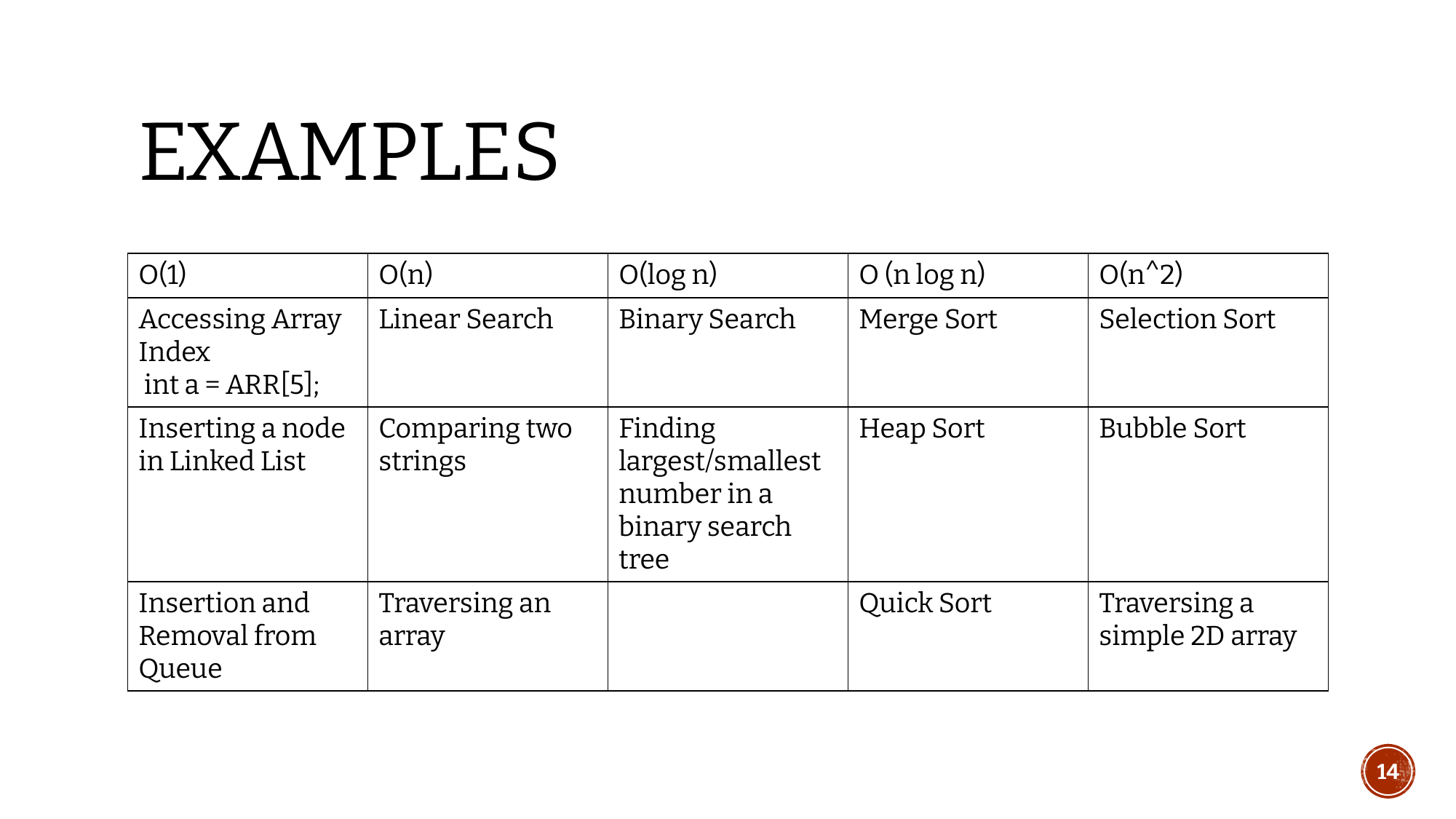

# Examples
| O(1) | O(n) | O(log n) | O (n log n) | O(n^2) |
| --- | --- | --- | --- | --- |
| Accessing Array Index int a = ARR[5]; | Linear Search | Binary Search | Merge Sort | Selection Sort |
| Inserting a node in Linked List | Comparing two strings | Finding largest/smallest number in a binary search tree | Heap Sort | Bubble Sort |
| Insertion and Removal from Queue | Traversing an array |  | Quick Sort | Traversing a simple 2D array |
14